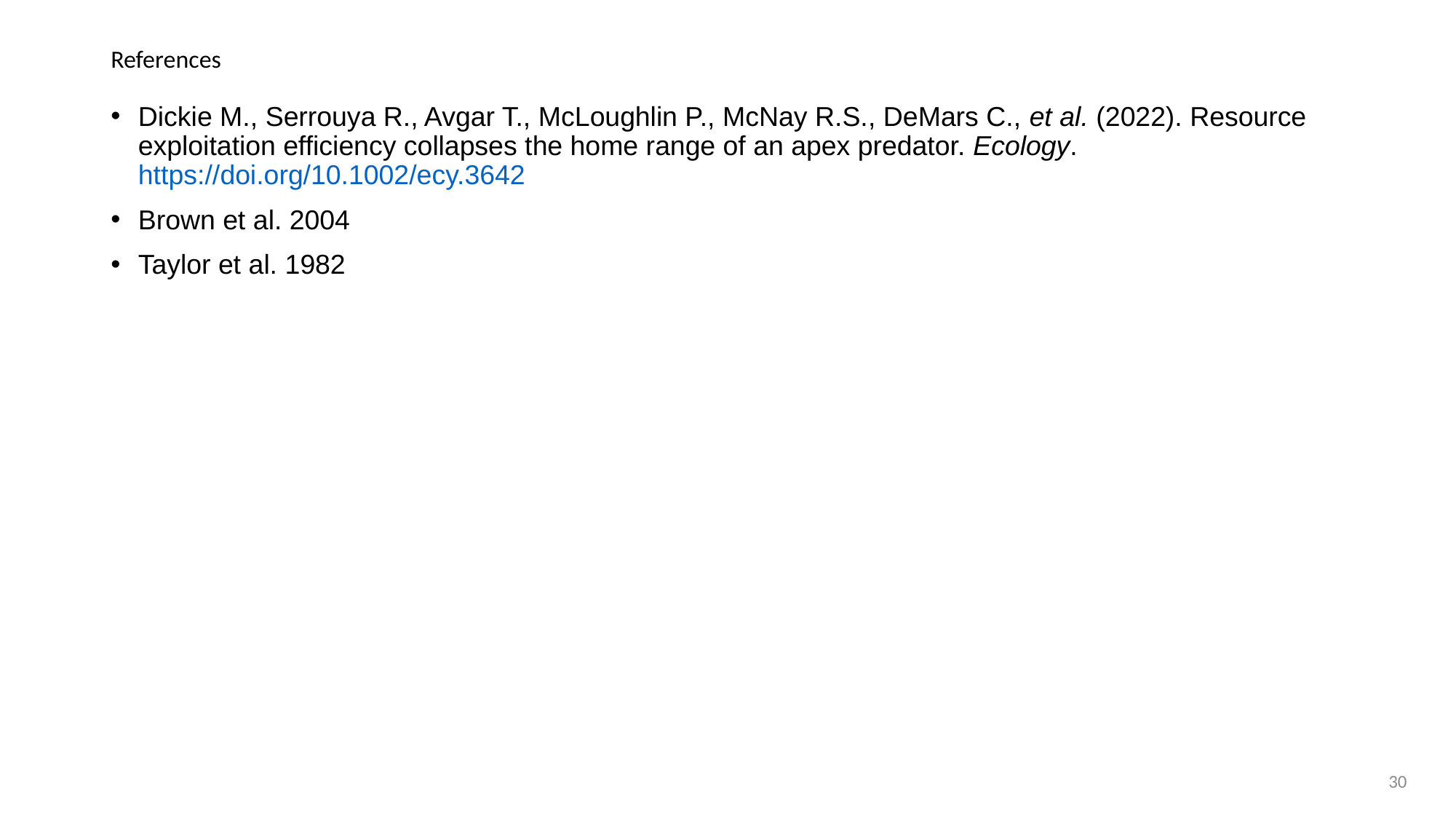

# References
Dickie M., Serrouya R., Avgar T., McLoughlin P., McNay R.S., DeMars C., et al. (2022). Resource exploitation efficiency collapses the home range of an apex predator. Ecology. https://doi.org/10.1002/ecy.3642
Brown et al. 2004
Taylor et al. 1982

30